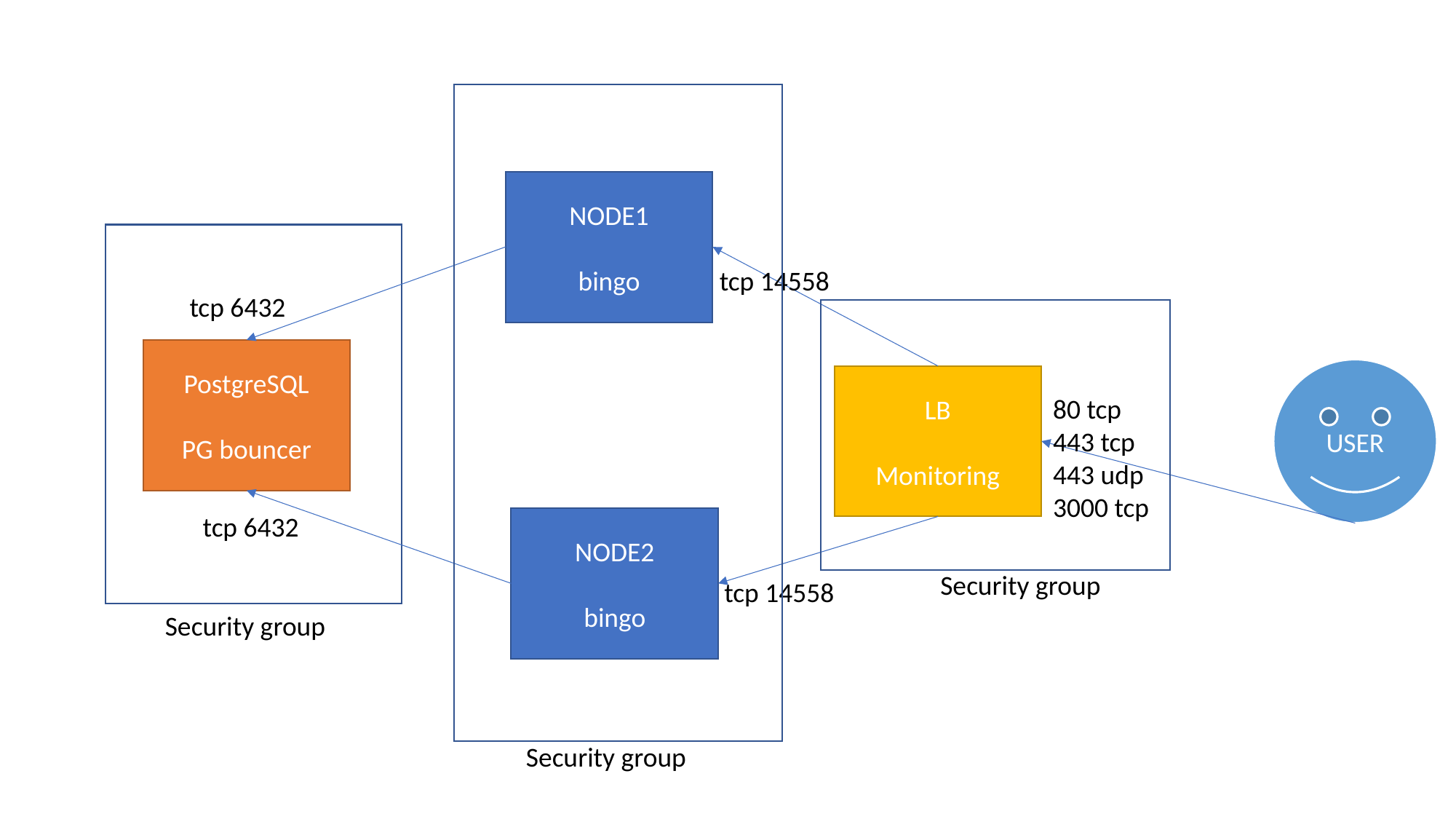

NODE1

bingo

tcp 14558
tcp 6432

PostgreSQL

PG bouncer
USER
LB

Monitoring
80 tcp
443 tcp
443 udp
3000 tcp
tcp 6432
NODE2

bingo
Security group
tcp 14558
Security group
Security group